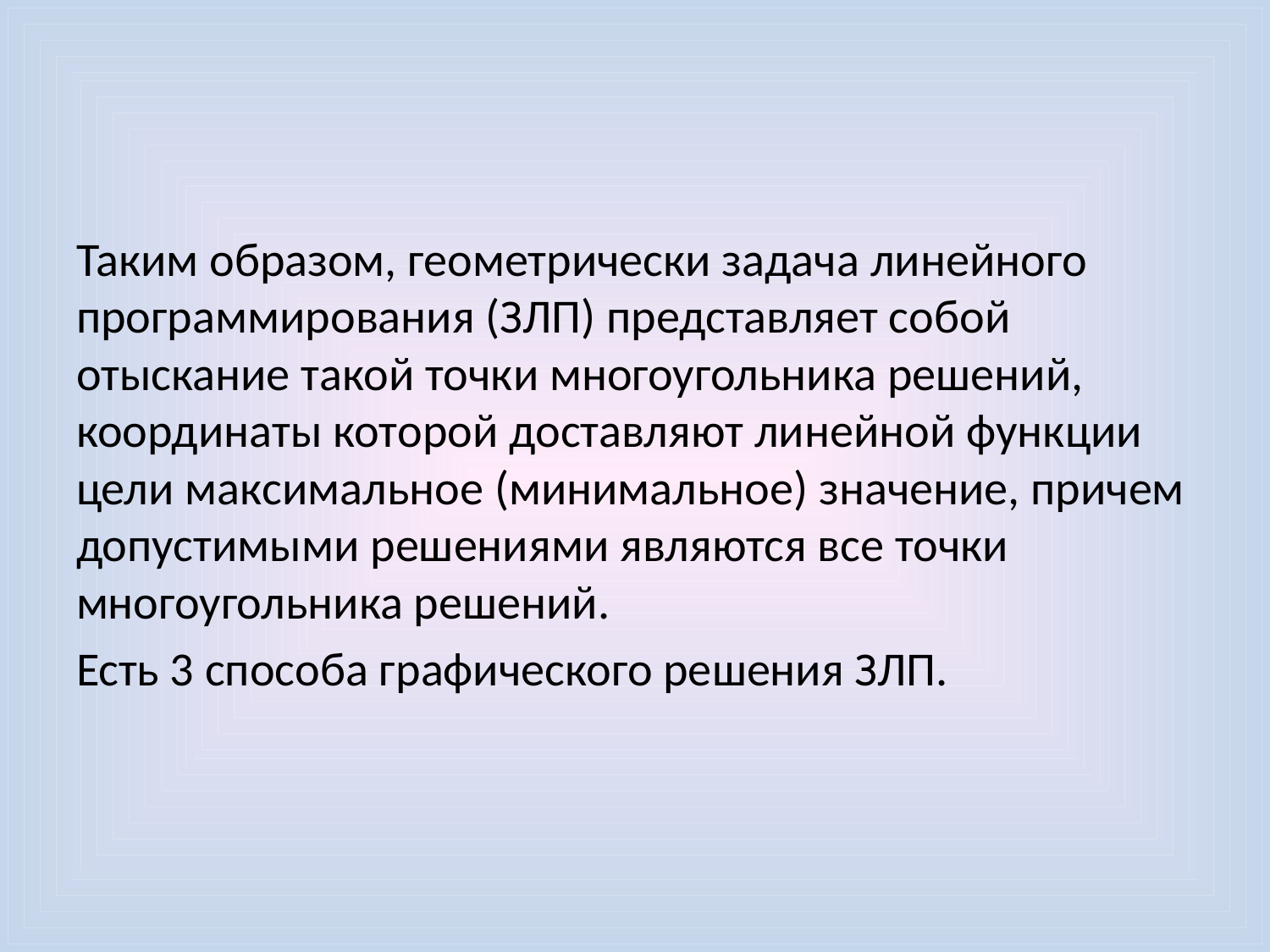

Таким образом, геометрически задача линейного программирования (ЗЛП) представляет собой отыскание такой точки многоугольника решений, координаты которой доставляют линейной функции цели максимальное (минимальное) значение, причем допустимыми решениями являются все точки многоугольника решений.
Есть 3 способа графического решения ЗЛП.